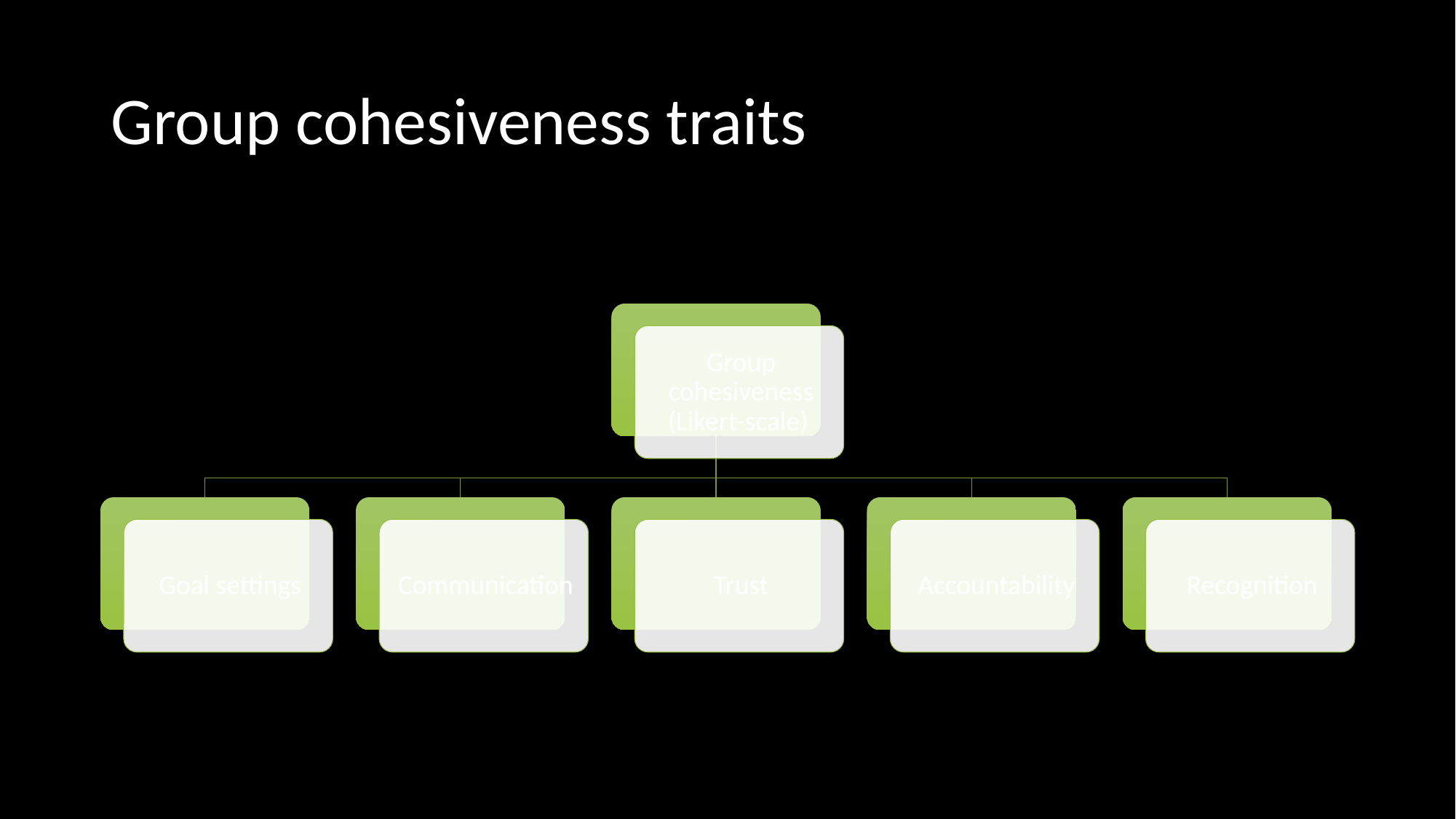

# Group cohesiveness traits
Group cohesiveness (Likert-scale)
Goal settings
Communication
Trust
Accountability
Recognition